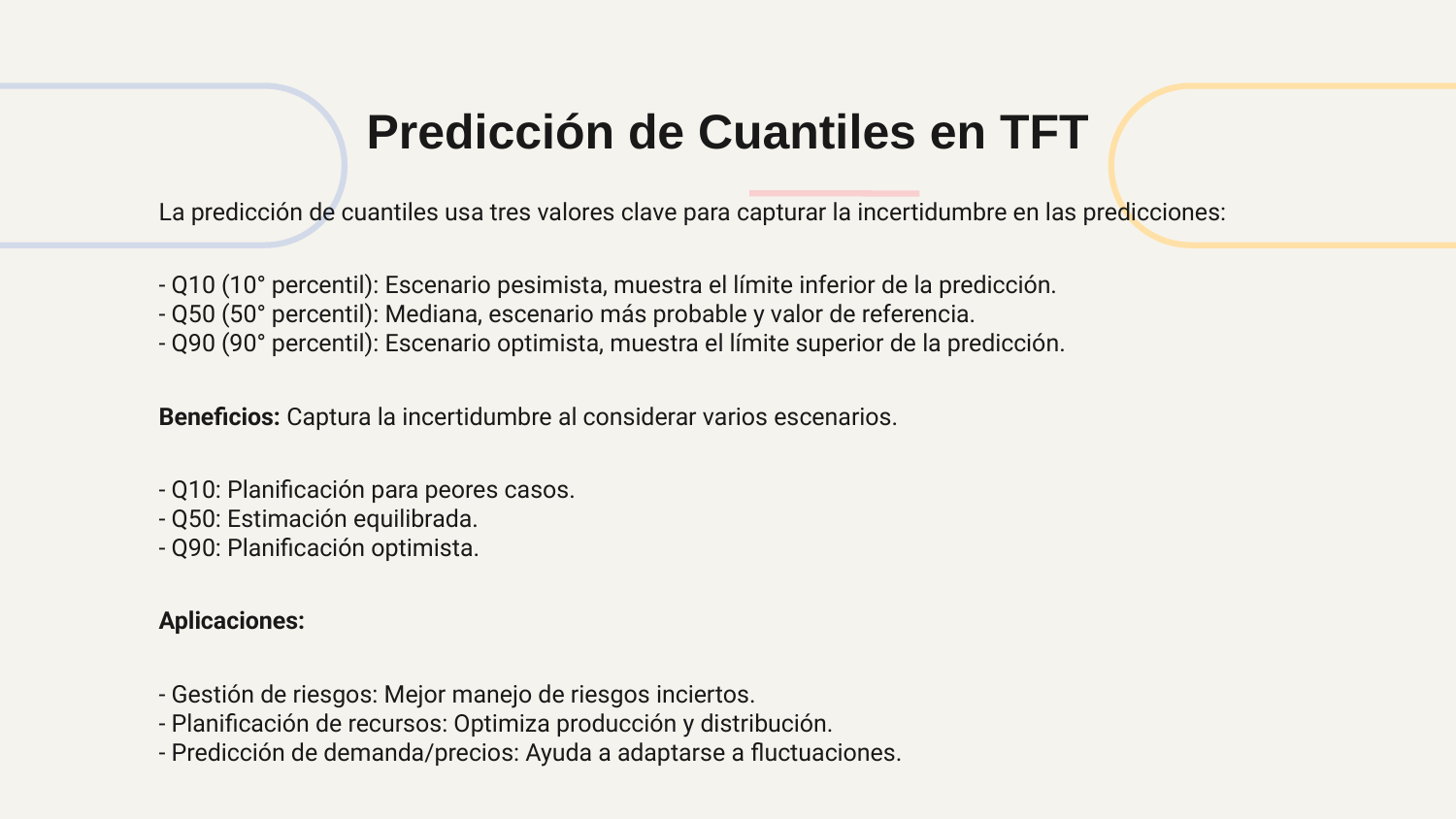

Predicción de Cuantiles en TFT
# La predicción de cuantiles usa tres valores clave para capturar la incertidumbre en las predicciones:
- Q10 (10° percentil): Escenario pesimista, muestra el límite inferior de la predicción.
- Q50 (50° percentil): Mediana, escenario más probable y valor de referencia.
- Q90 (90° percentil): Escenario optimista, muestra el límite superior de la predicción.
Beneficios: Captura la incertidumbre al considerar varios escenarios.
- Q10: Planificación para peores casos.
- Q50: Estimación equilibrada.
- Q90: Planificación optimista.
Aplicaciones:
- Gestión de riesgos: Mejor manejo de riesgos inciertos.
- Planificación de recursos: Optimiza producción y distribución.
- Predicción de demanda/precios: Ayuda a adaptarse a fluctuaciones.